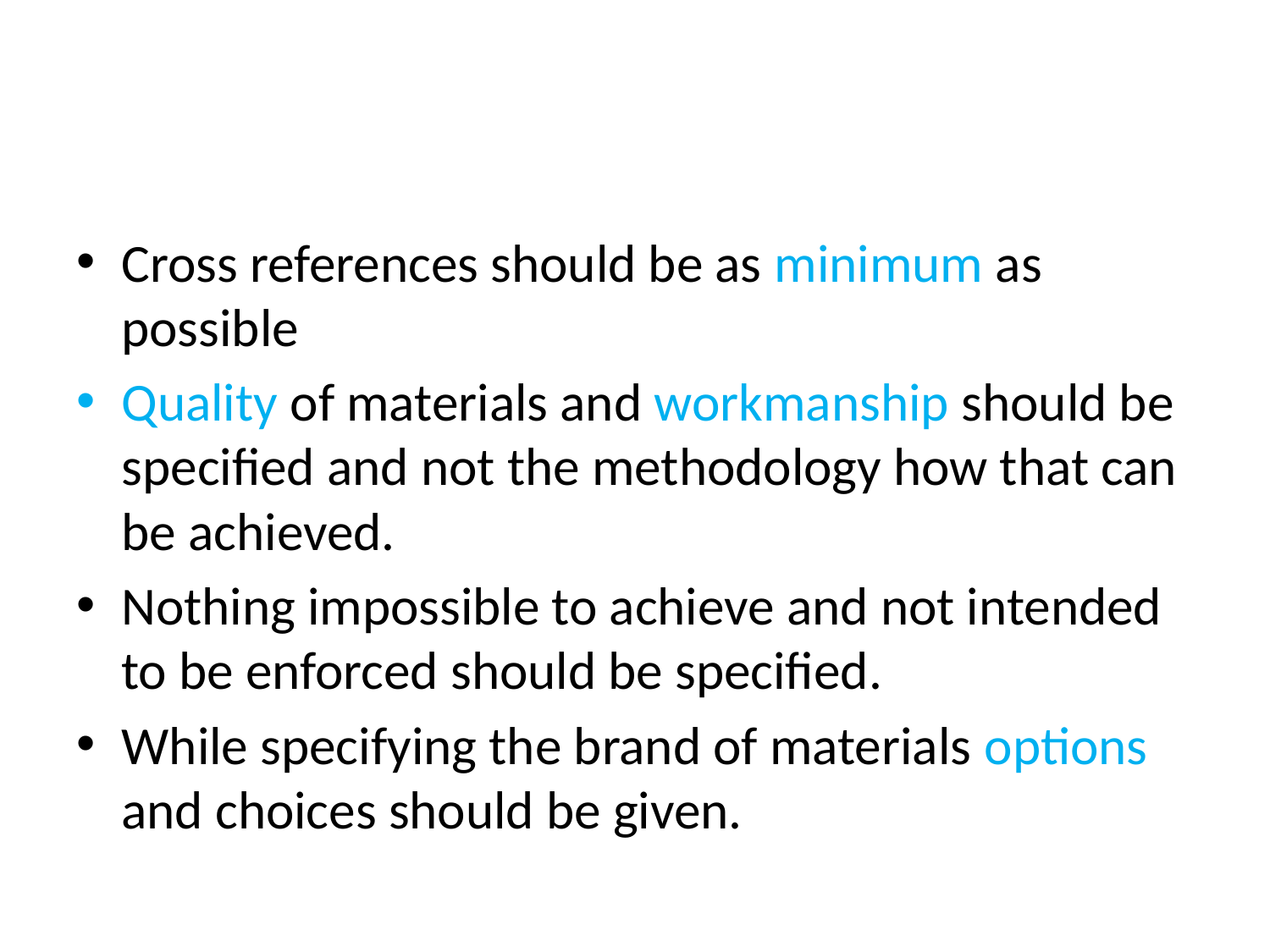

#
Cross references should be as minimum as possible
Quality of materials and workmanship should be specified and not the methodology how that can be achieved.
Nothing impossible to achieve and not intended to be enforced should be specified.
While specifying the brand of materials options and choices should be given.